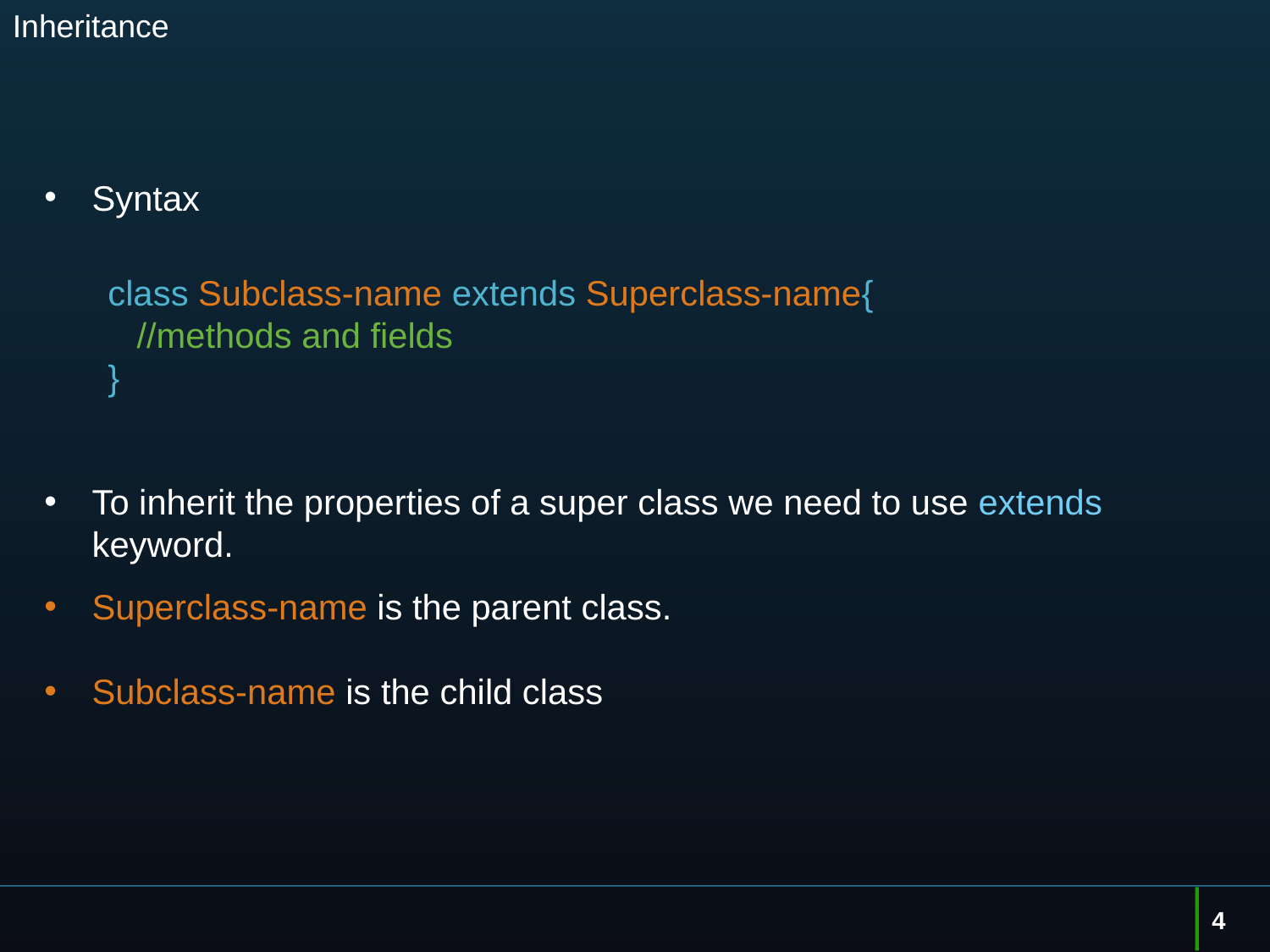

# Inheritance
Syntax

class Subclass-name extends Superclass-name{
   //methods and fields
}
To inherit the properties of a super class we need to use extends keyword.
Superclass-name is the parent class.

Subclass-name is the child class
4